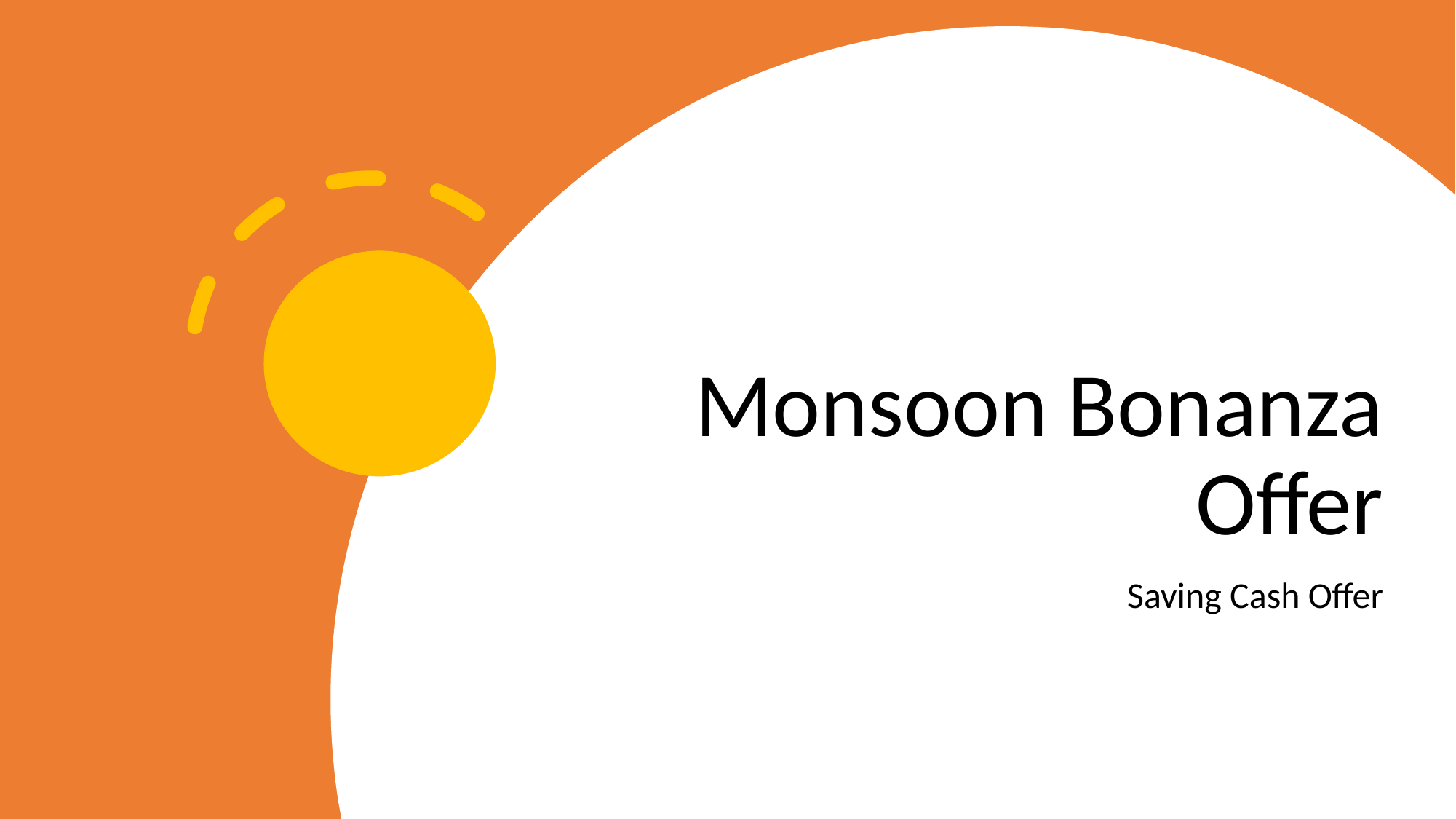

# Monsoon Bonanza Offer

Saving Cash Offer